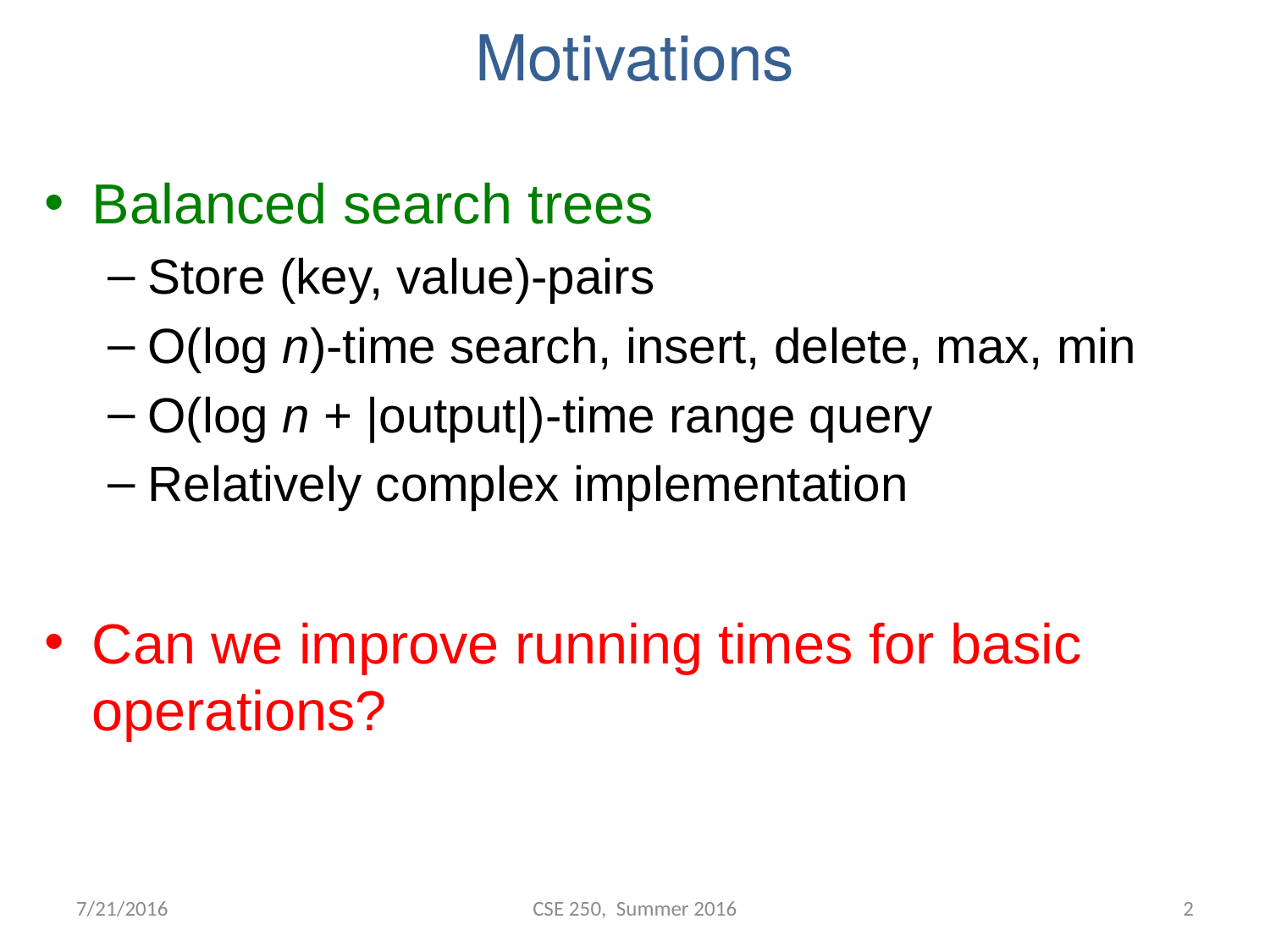

# Motivations
Balanced search trees
Store (key, value)-pairs
O(log n)-time search, insert, delete, max, min
O(log n + |output|)-time range query
Relatively complex implementation

Can we improve running times for basic operations?

7/21/2016
CSE 250,  Summer 2016
2